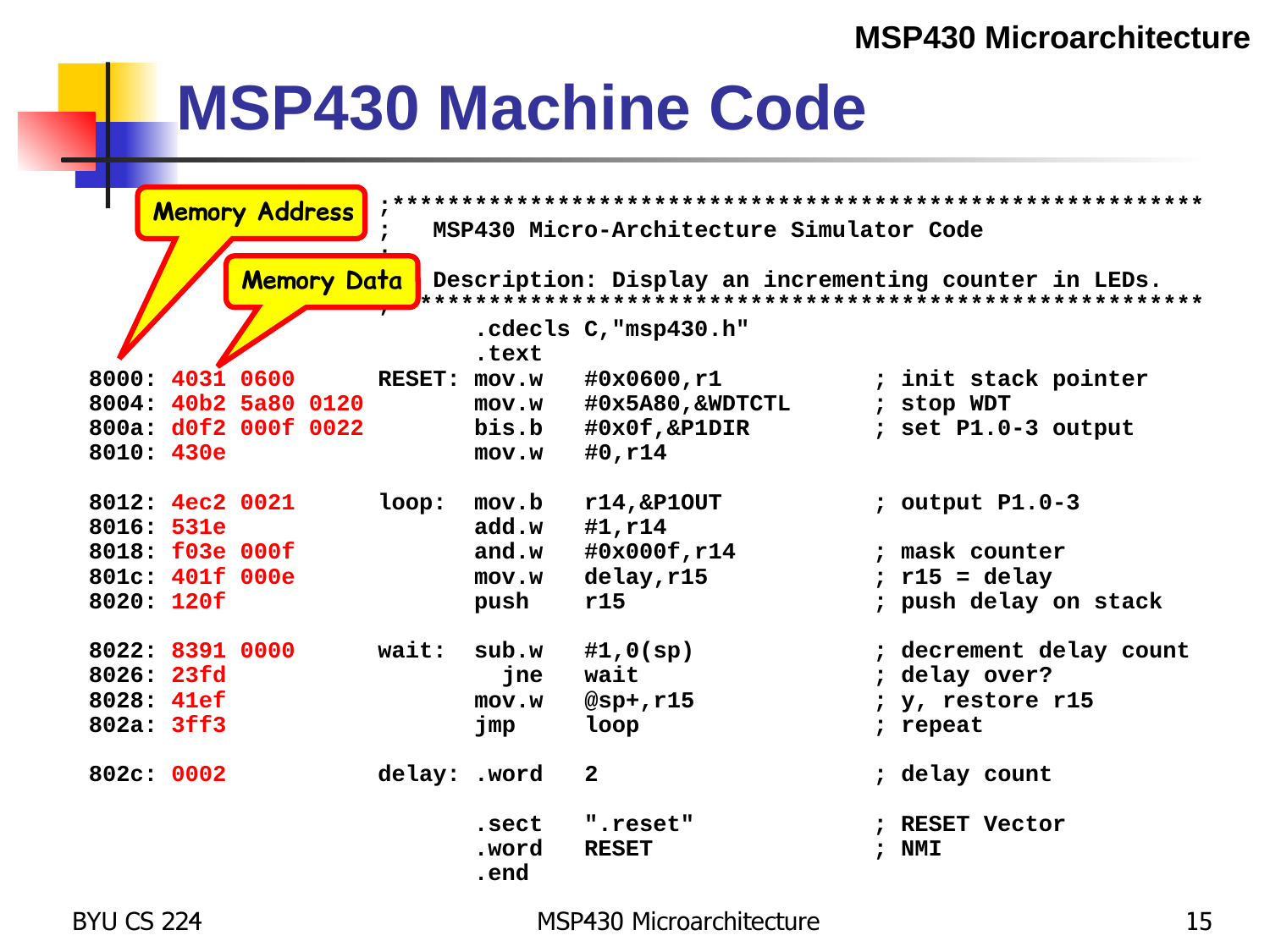

MSP430 Microarchitecture
# MSP430 Machine Code
                     ;***********************************************************
                     ;   MSP430 Micro-Architecture Simulator Code
                     ;
                     ;   Description: Display an incrementing counter in LEDs.
                     ;***********************************************************
                            .cdecls C,"msp430.h"
                            .text
8000: 4031 0600      RESET: mov.w   #0x0600,r1           ; init stack pointer
8004: 40b2 5a80 0120        mov.w   #0x5A80,&WDTCTL      ; stop WDT
800a: d0f2 000f 0022        bis.b   #0x0f,&P1DIR         ; set P1.0-3 output
8010: 430e                  mov.w   #0,r14

8012: 4ec2 0021      loop:  mov.b   r14,&P1OUT           ; output P1.0-3
8016: 531e                  add.w   #1,r14
8018: f03e 000f             and.w   #0x000f,r14          ; mask counter
801c: 401f 000e             mov.w   delay,r15            ; r15 = delay
8020: 120f                  push    r15                  ; push delay on stack

8022: 8391 0000      wait:  sub.w   #1,0(sp)             ; decrement delay count
8026: 23fd                    jne   wait                 ; delay over?
8028: 41ef                  mov.w   @sp+,r15             ; y, restore r15
802a: 3ff3                  jmp     loop                 ; repeat

802c: 0002           delay: .word   2                    ; delay count

                            .sect   ".reset"             ; RESET Vector
                            .word   RESET                ; NMI
                            .end
Memory Address
Memory Data
BYU CS 224
MSP430 Microarchitecture
15